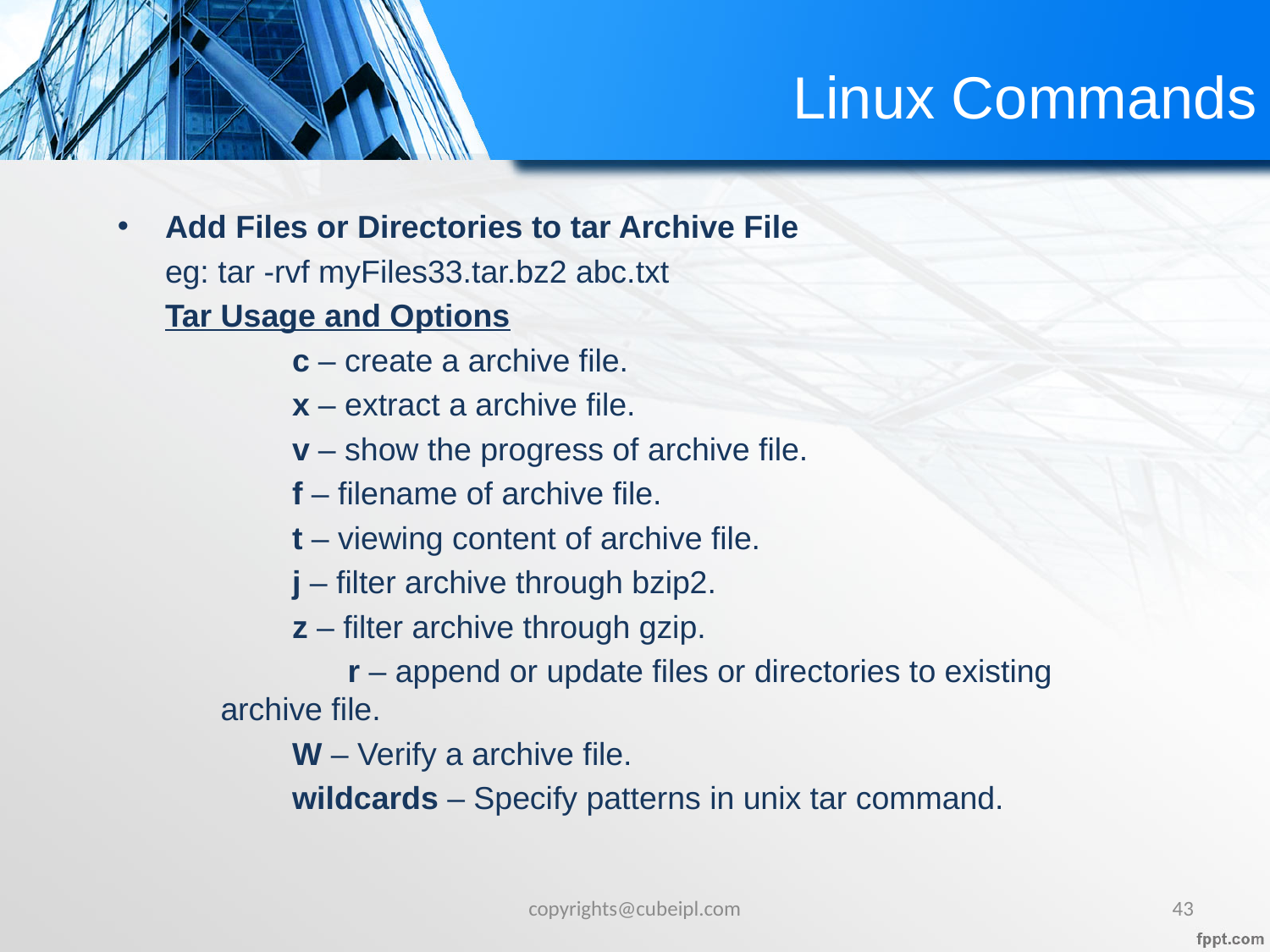

# Linux Commands
Add Files or Directories to tar Archive File
	eg: tar -rvf myFiles33.tar.bz2 abc.txt
	Tar Usage and Options
		c – create a archive file.
		x – extract a archive file.
		v – show the progress of archive file.
		f – filename of archive file.
		t – viewing content of archive file.
		j – filter archive through bzip2.
		z – filter archive through gzip.
		r – append or update files or directories to existing archive file.
		W – Verify a archive file.
		wildcards – Specify patterns in unix tar command.

copyrights@cubeipl.com
43